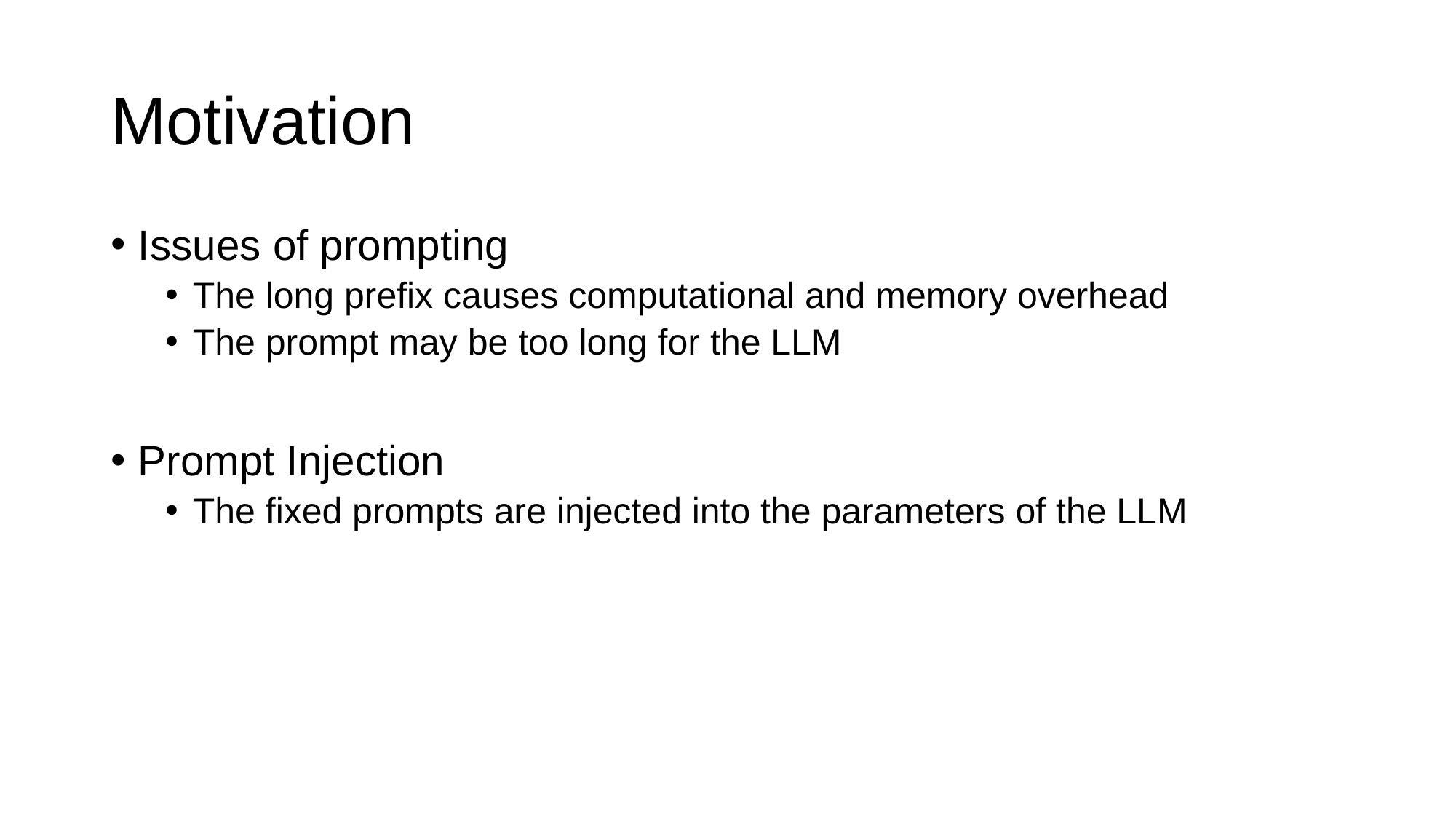

# Motivation
Issues of prompting
The long prefix causes computational and memory overhead
The prompt may be too long for the LLM

Prompt Injection
The fixed prompts are injected into the parameters of the LLM